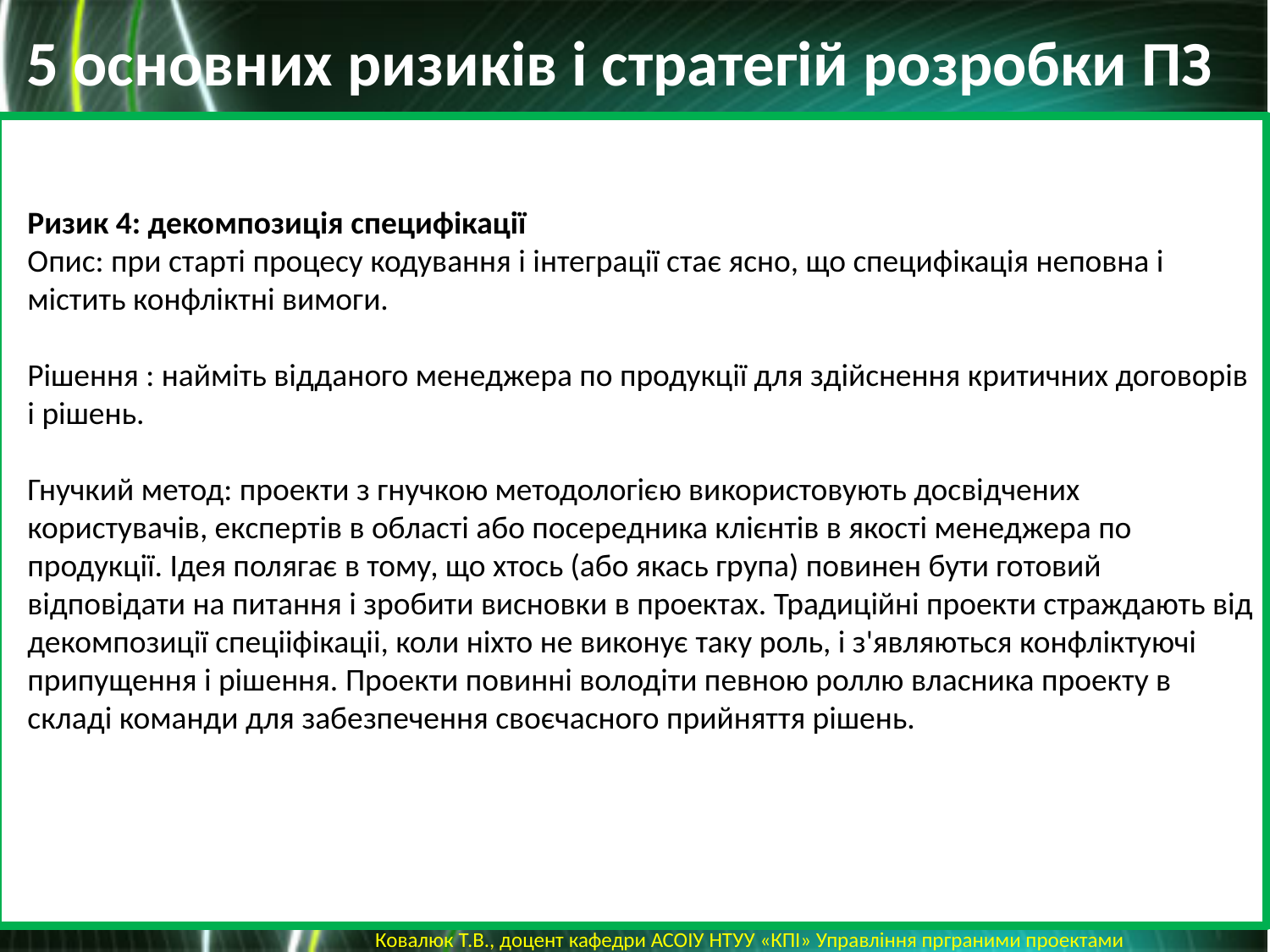

5 основних ризиків і стратегій розробки ПЗ
Ризик 4: декомпозиція специфікації
Опис: при старті процесу кодування і інтеграції стає ясно, що специфікація неповна і містить конфліктні вимоги.

Рішення : найміть відданого менеджера по продукції для здійснення критичних договорів і рішень.

Гнучкий метод: проекти з гнучкою методологією використовують досвідчених користувачів, експертів в області або посередника клієнтів в якості менеджера по продукції. Ідея полягає в тому, що хтось (або якась група) повинен бути готовий відповідати на питання і зробити висновки в проектах. Традиційні проекти страждають від декомпозиції спецііфікаціі, коли ніхто не виконує таку роль, і з'являються конфліктуючі припущення і рішення. Проекти повинні володіти певною роллю власника проекту в складі команди для забезпечення своєчасного прийняття рішень.